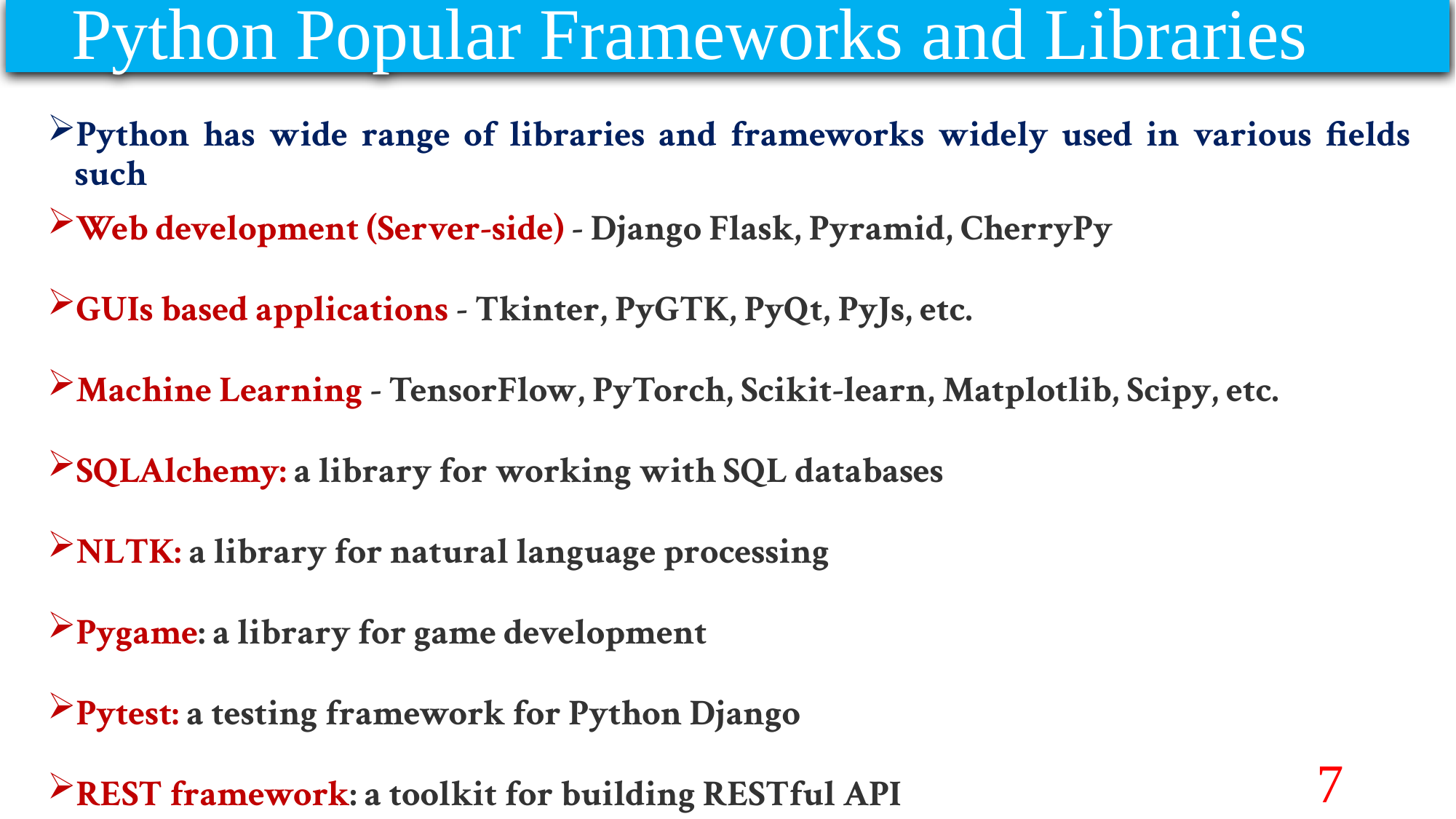

Python Popular Frameworks and Libraries
Python has wide range of libraries and frameworks widely used in various fields such
Web development (Server-side) - Django Flask, Pyramid, CherryPy
GUIs based applications - Tkinter, PyGTK, PyQt, PyJs, etc.
Machine Learning - TensorFlow, PyTorch, Scikit-learn, Matplotlib, Scipy, etc.
SQLAlchemy: a library for working with SQL databases
NLTK: a library for natural language processing
Pygame: a library for game development
Pytest: a testing framework for Python Django
REST framework: a toolkit for building RESTful API

7